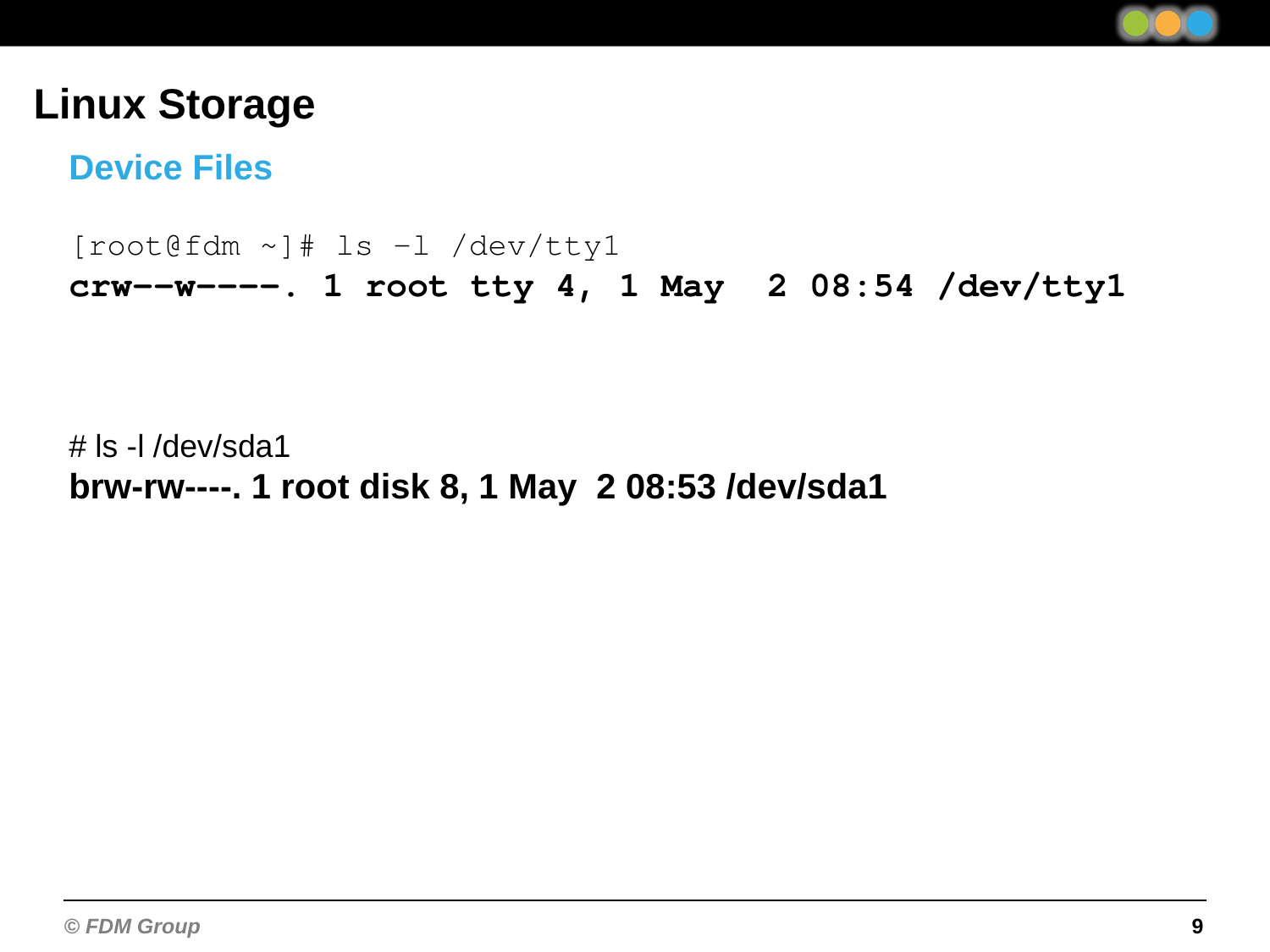

Linux Storage
Device Files
﻿[root@fdm ~]# ls -l /dev/tty1
crw--w----. 1 root tty 4, 1 May  2 08:54 /dev/tty1

﻿# ls -l /dev/sda1
brw-rw----. 1 root disk 8, 1 May  2 08:53 /dev/sda1

9